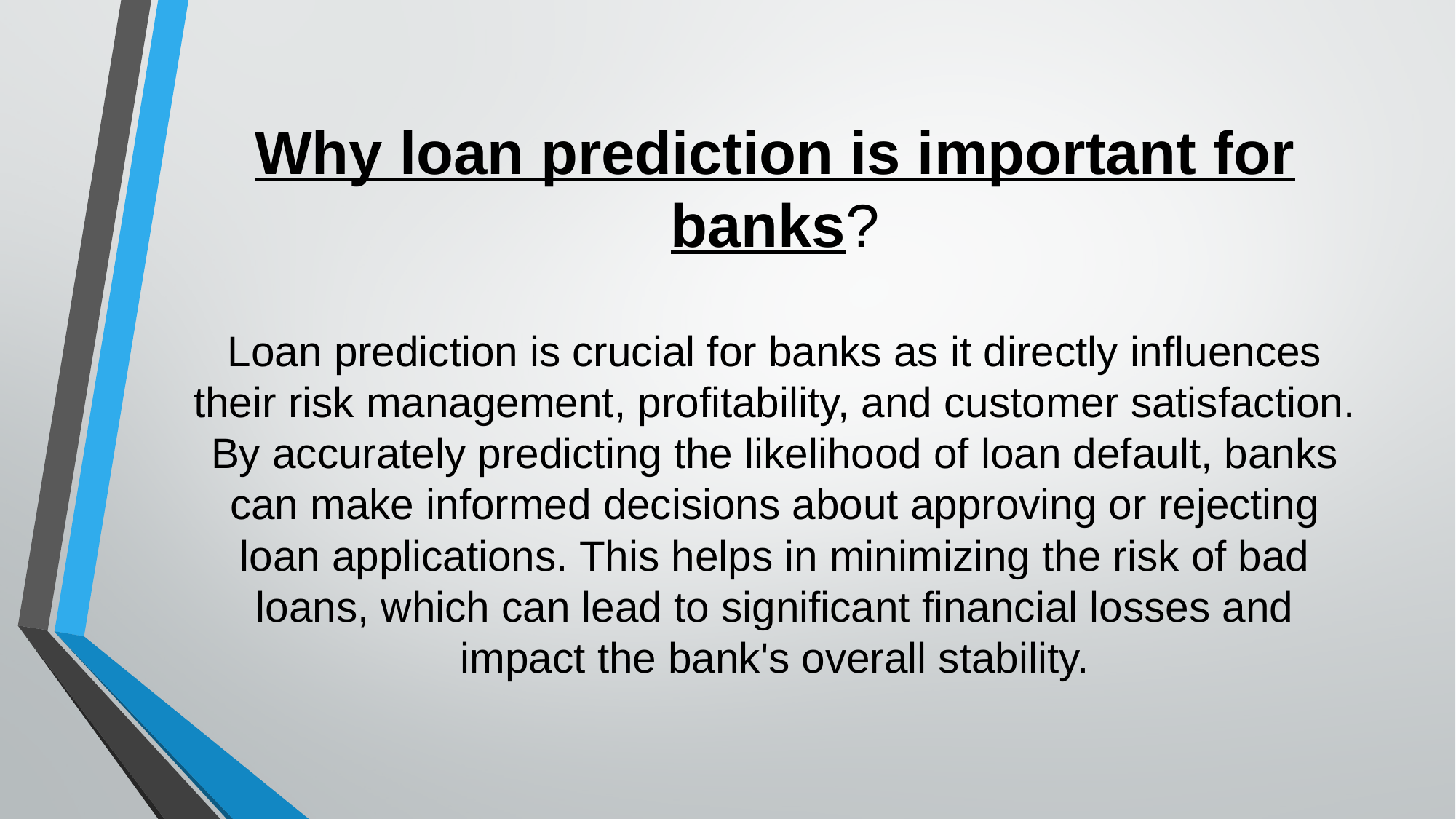

# Why loan prediction is important for banks?
Loan prediction is crucial for banks as it directly influences their risk management, profitability, and customer satisfaction. By accurately predicting the likelihood of loan default, banks can make informed decisions about approving or rejecting loan applications. This helps in minimizing the risk of bad loans, which can lead to significant financial losses and impact the bank's overall stability.